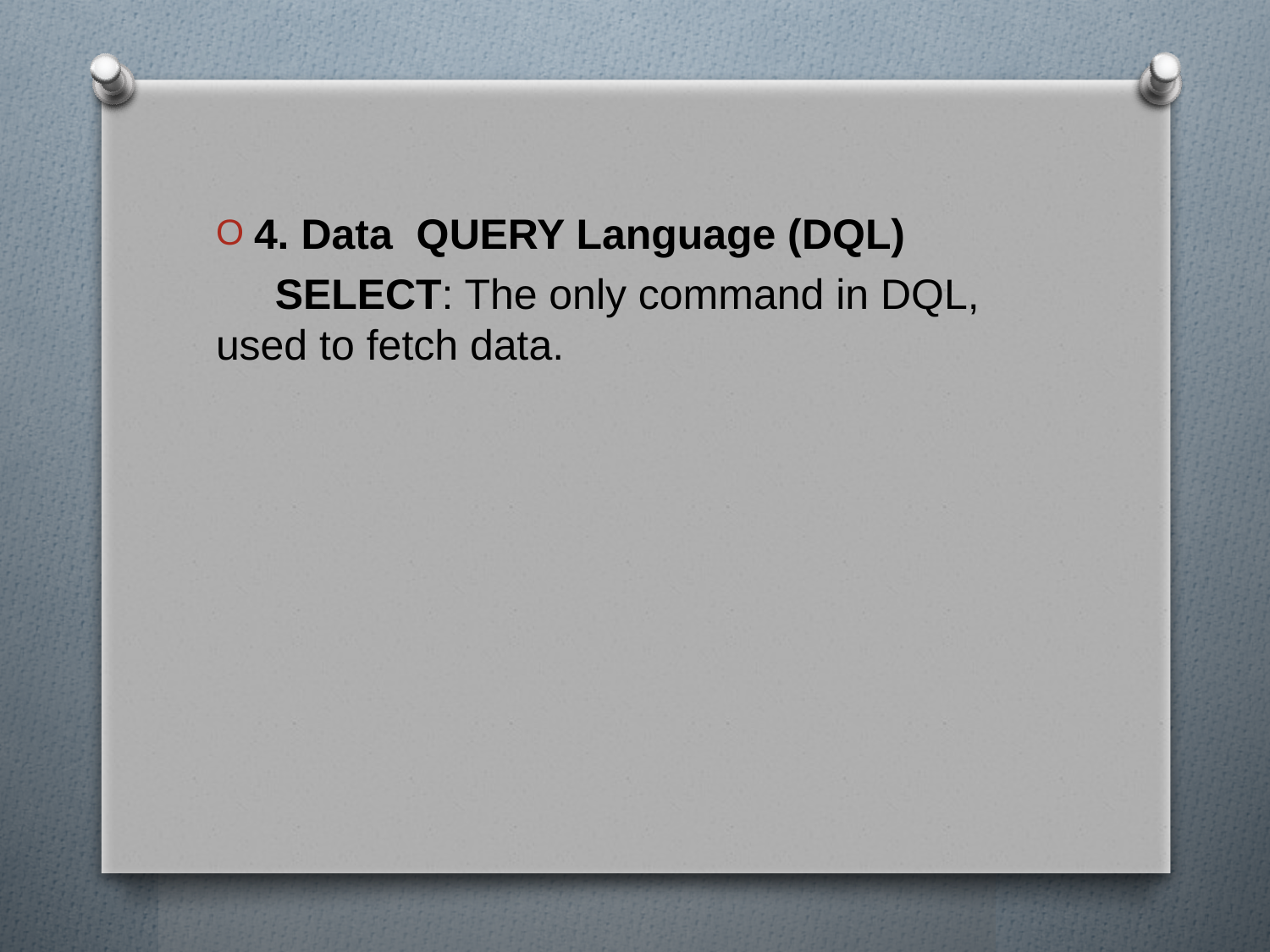

4. Data  QUERY Language (DQL)
     SELECT: The only command in DQL, used to fetch data.